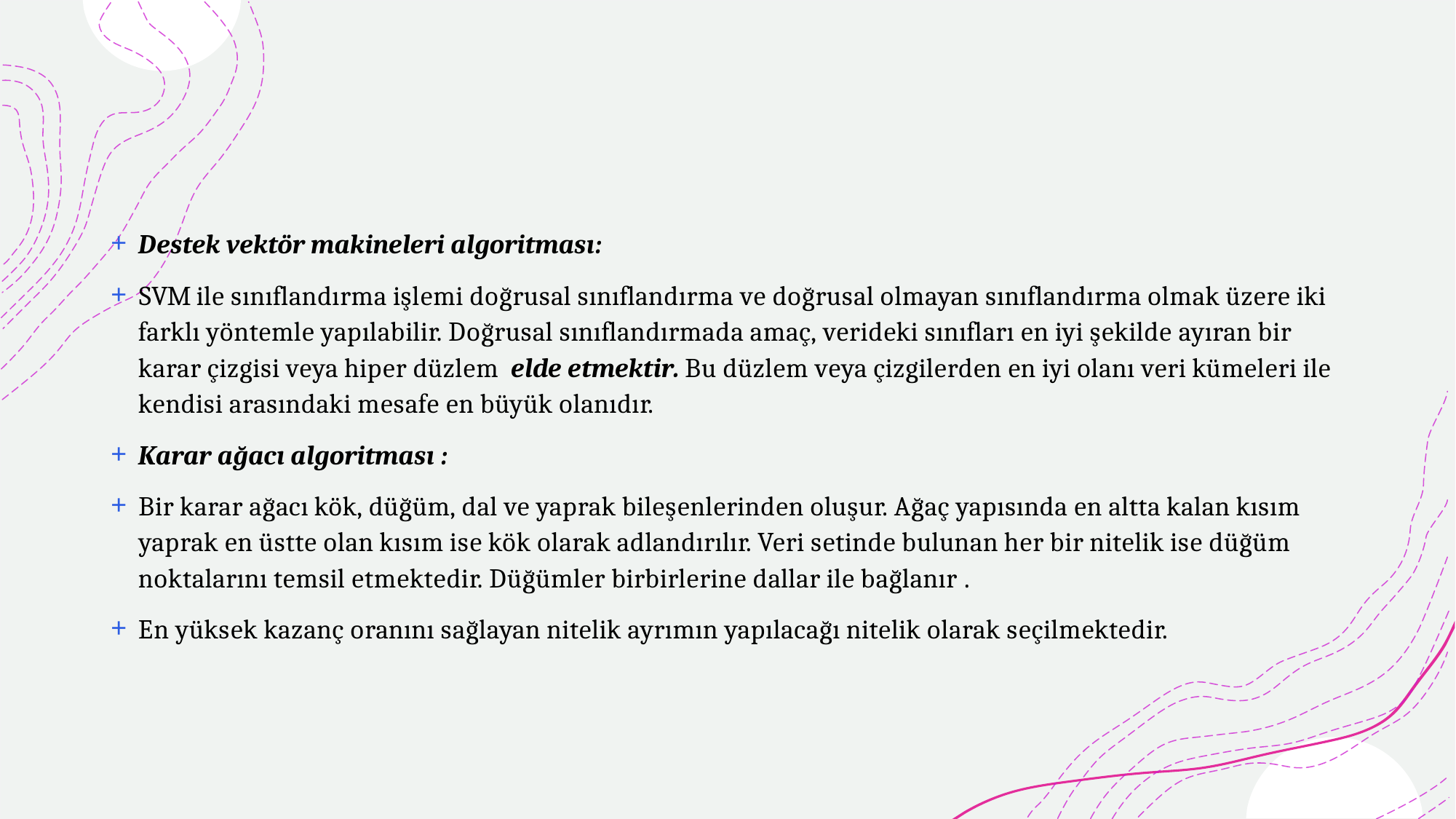

#
Destek vektör makineleri algoritması:
SVM ile sınıflandırma işlemi doğrusal sınıflandırma ve doğrusal olmayan sınıflandırma olmak üzere iki farklı yöntemle yapılabilir. Doğrusal sınıflandırmada amaç, verideki sınıfları en iyi şekilde ayıran bir karar çizgisi veya hiper düzlem  elde etmektir. Bu düzlem veya çizgilerden en iyi olanı veri kümeleri ile kendisi arasındaki mesafe en büyük olanıdır.
Karar ağacı algoritması :
Bir karar ağacı kök, düğüm, dal ve yaprak bileşenlerinden oluşur. Ağaç yapısında en altta kalan kısım yaprak en üstte olan kısım ise kök olarak adlandırılır. Veri setinde bulunan her bir nitelik ise düğüm noktalarını temsil etmektedir. Düğümler birbirlerine dallar ile bağlanır .
En yüksek kazanç oranını sağlayan nitelik ayrımın yapılacağı nitelik olarak seçilmektedir.